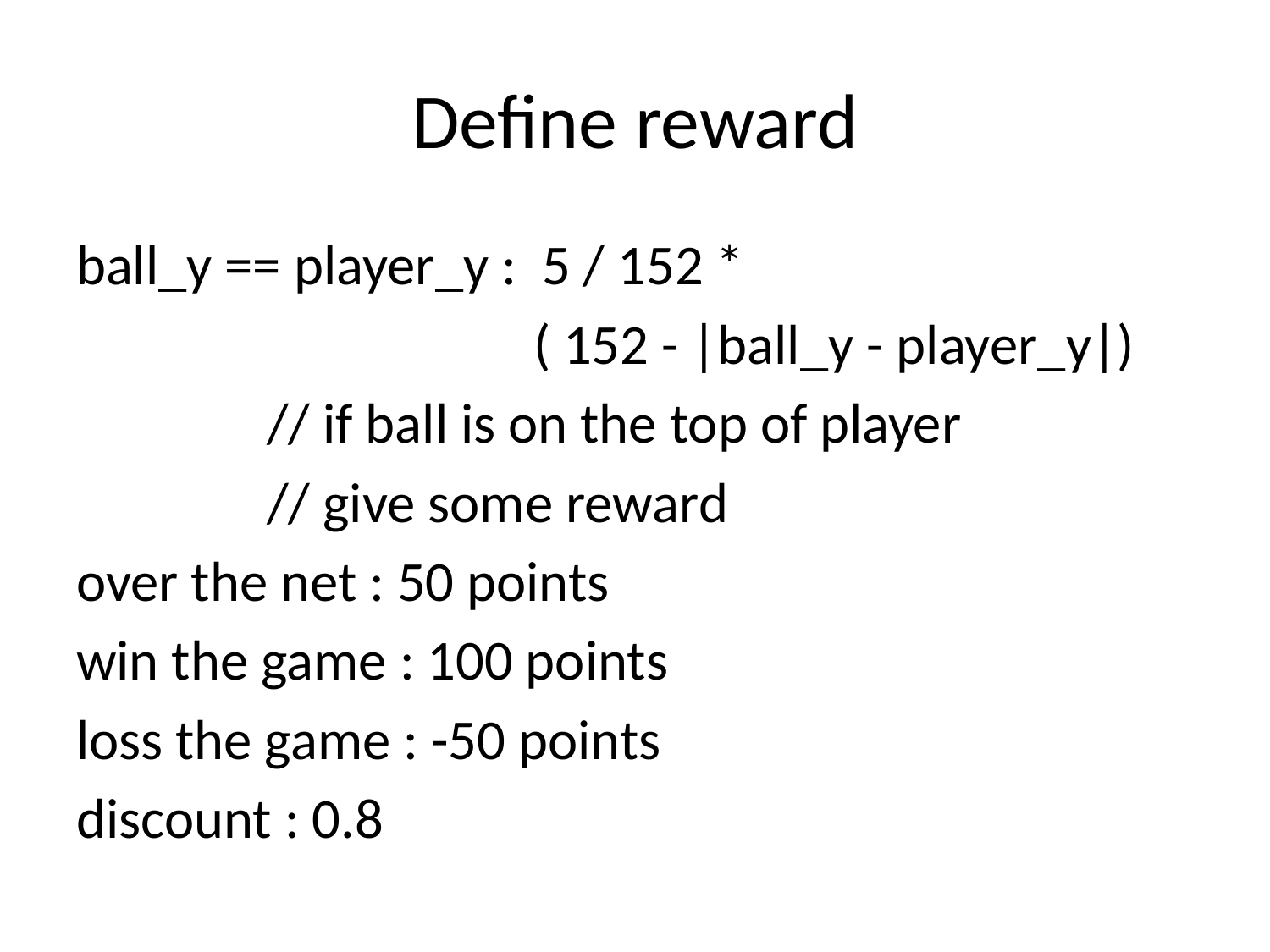

# Define reward
ball_y == player_y :  5 / 152 *
                                    ( 152 - |ball_y - player_y|)
               // if ball is on the top of player
               // give some reward
over the net : 50 points
win the game : 100 points
loss the game : -50 points
discount : 0.8